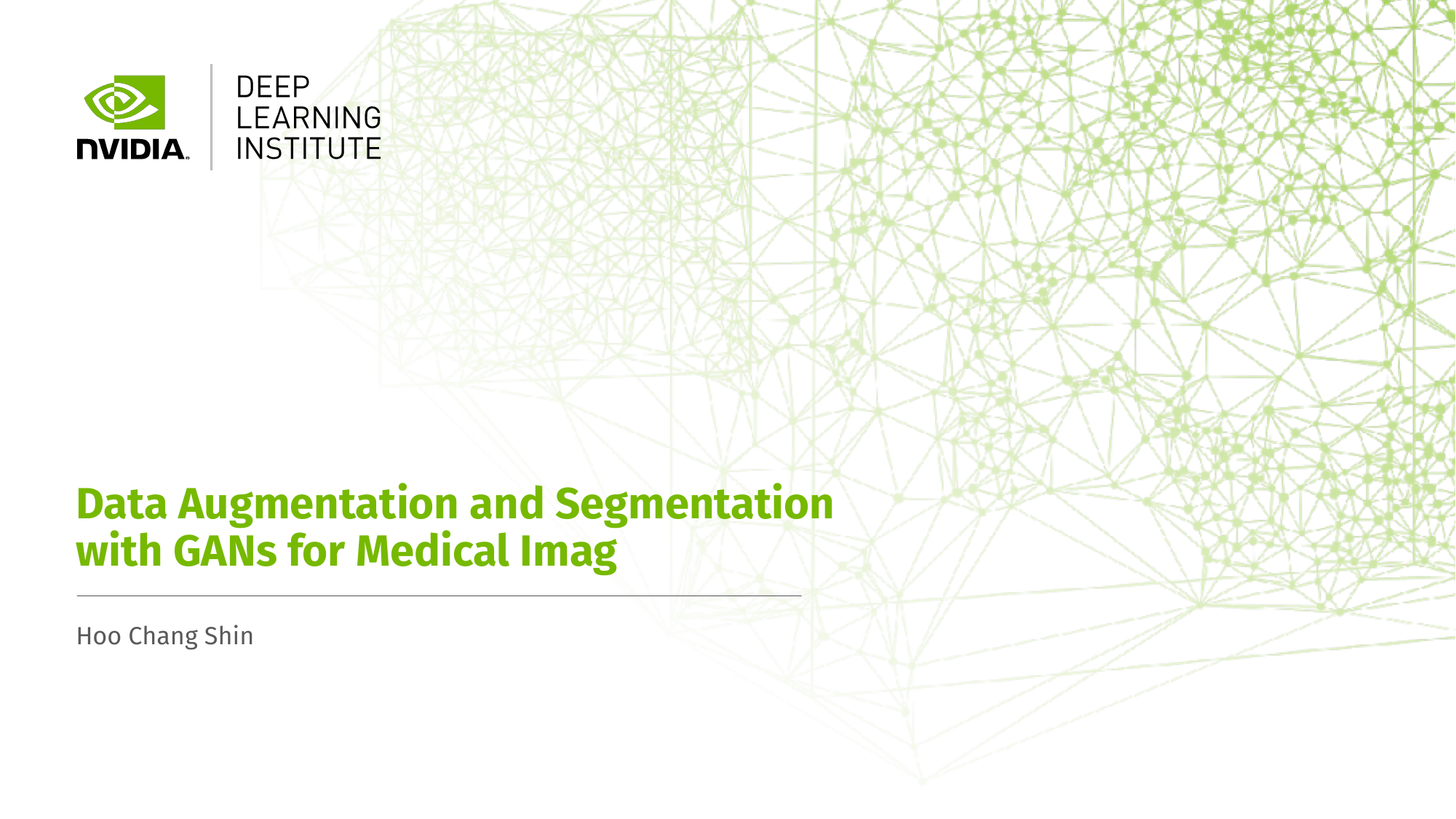

# Data Augmentation and Segmentation with GANs for Medical Imag
Hoo Chang Shin